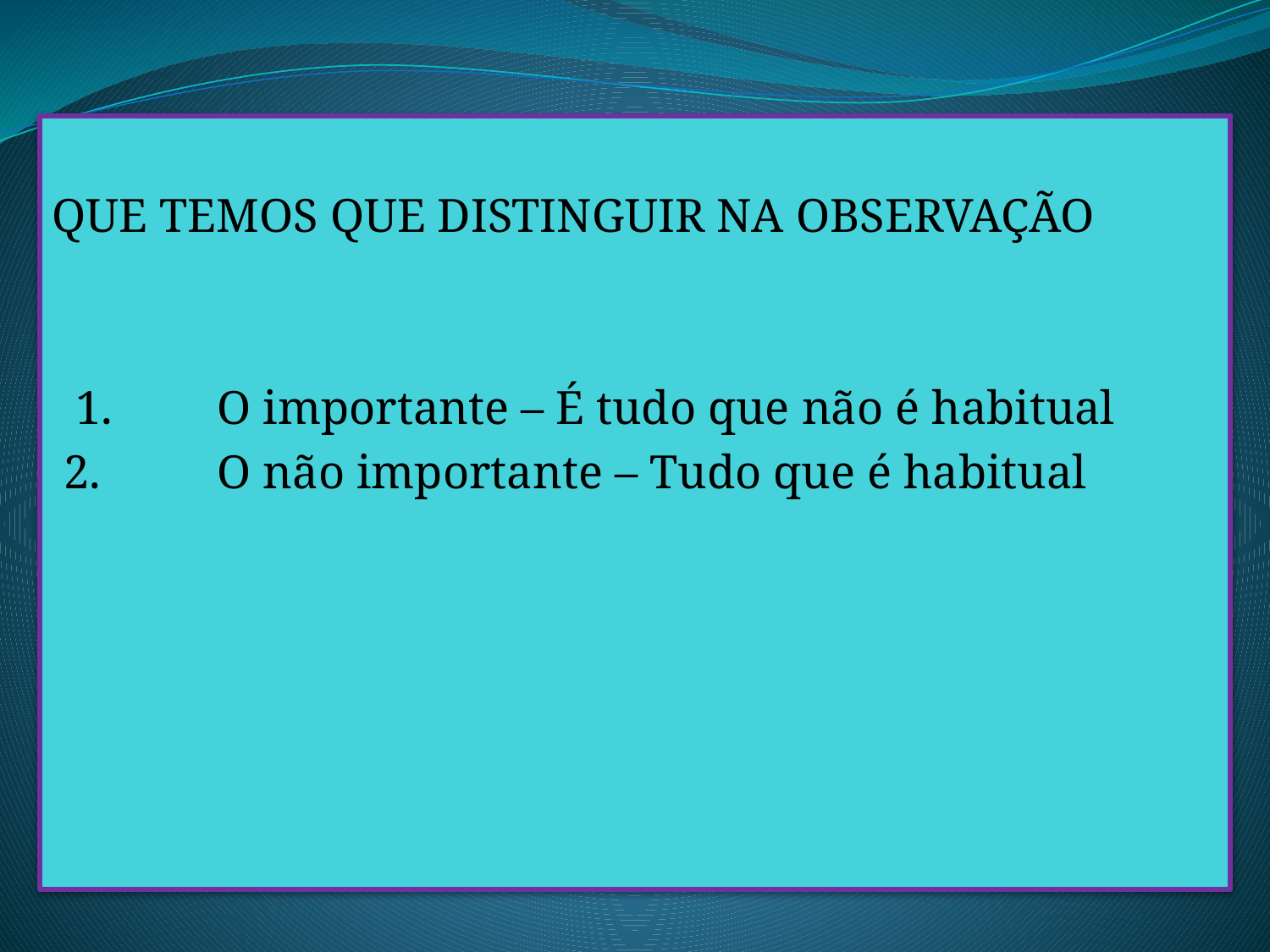

QUE TEMOS QUE DISTINGUIR NA OBSERVAÇÃO

  1.	O importante – É tudo que não é habitual
 2.	O não importante – Tudo que é habitual